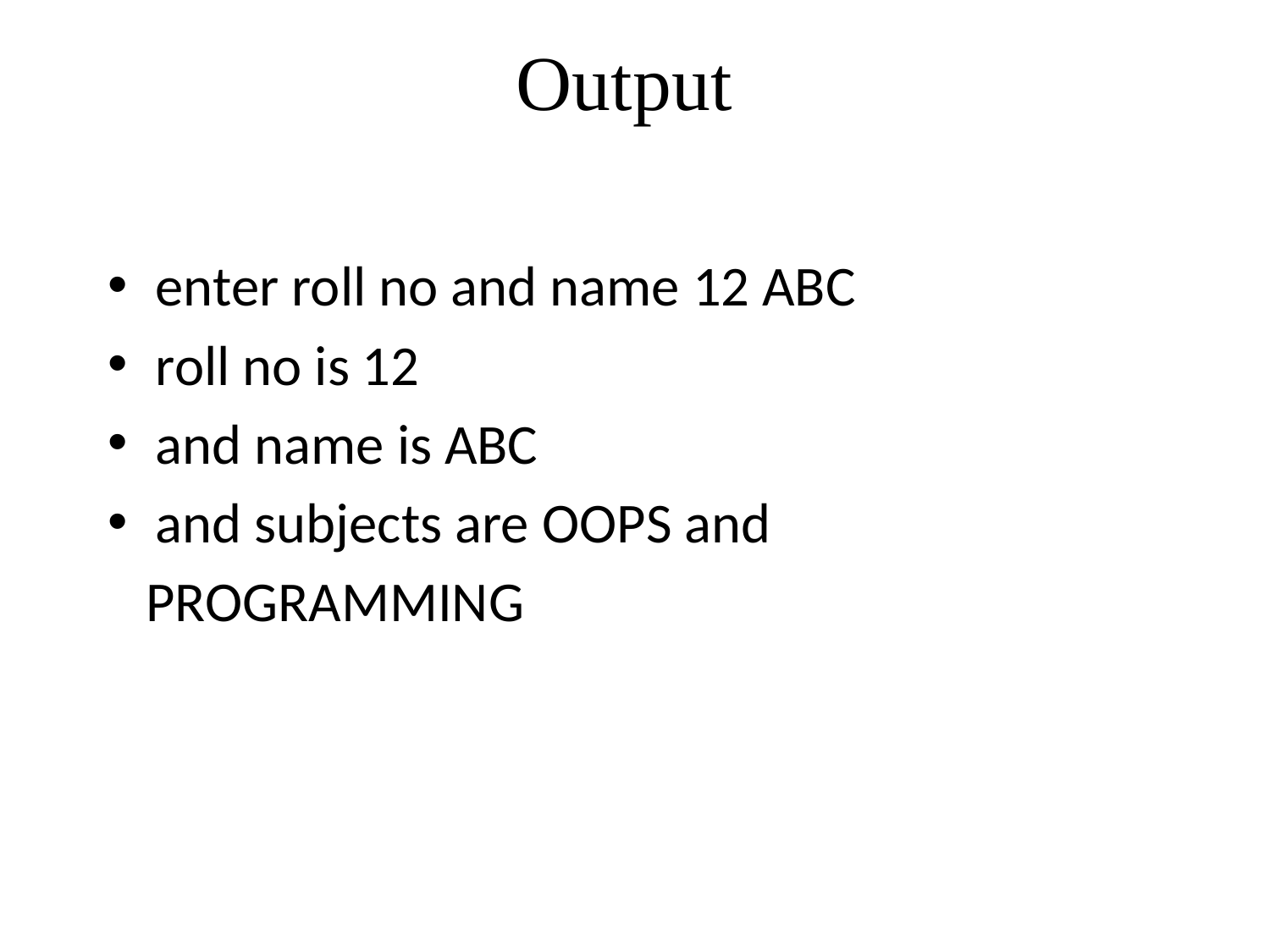

# Output
enter roll no and name 12 ABC
roll no is 12
and name is ABC
and subjects are OOPS and
   PROGRAMMING